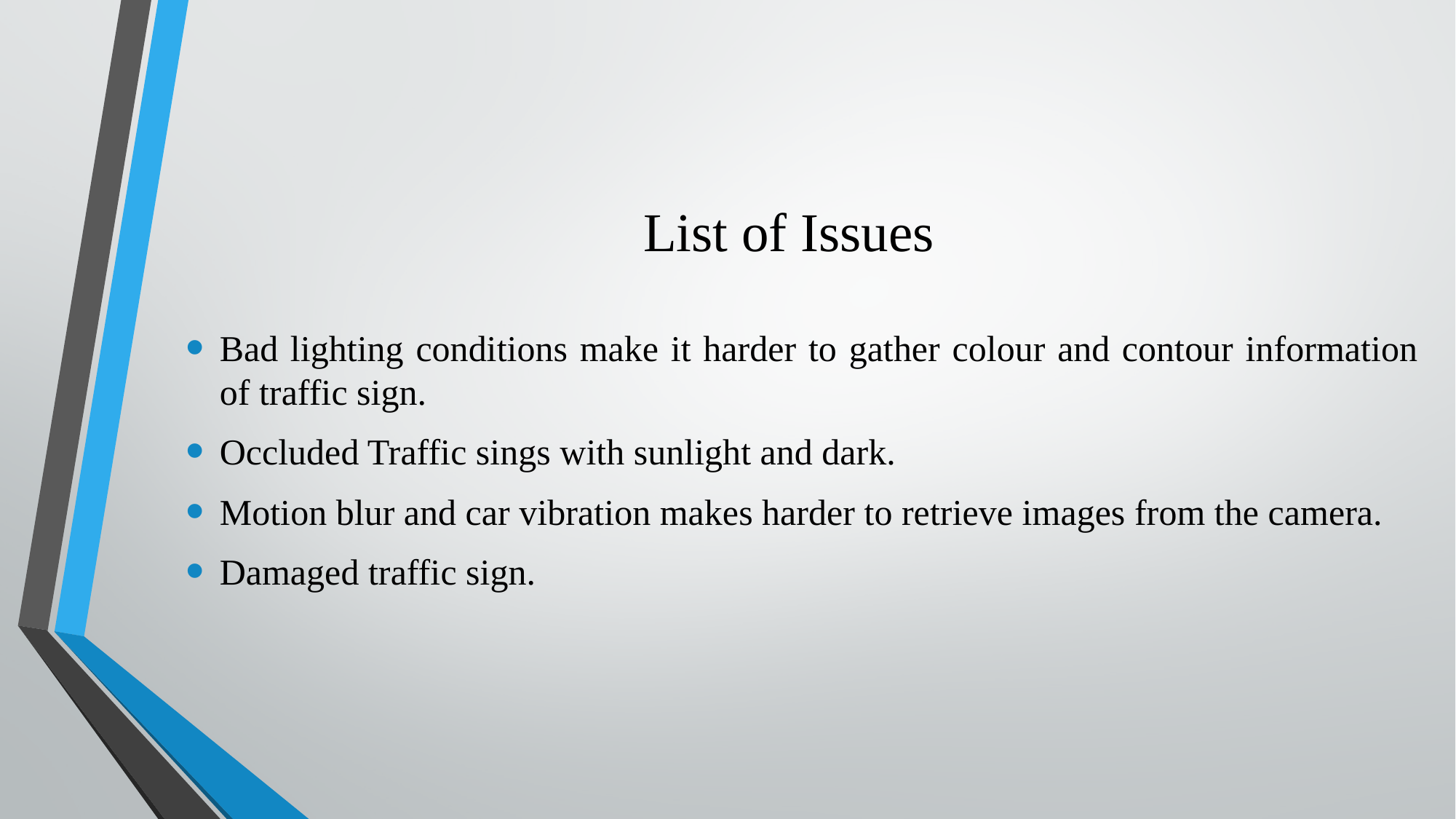

# List of Issues
Bad lighting conditions make it harder to gather colour and contour information of traffic sign.
Occluded Traffic sings with sunlight and dark.
Motion blur and car vibration makes harder to retrieve images from the camera.
Damaged traffic sign.